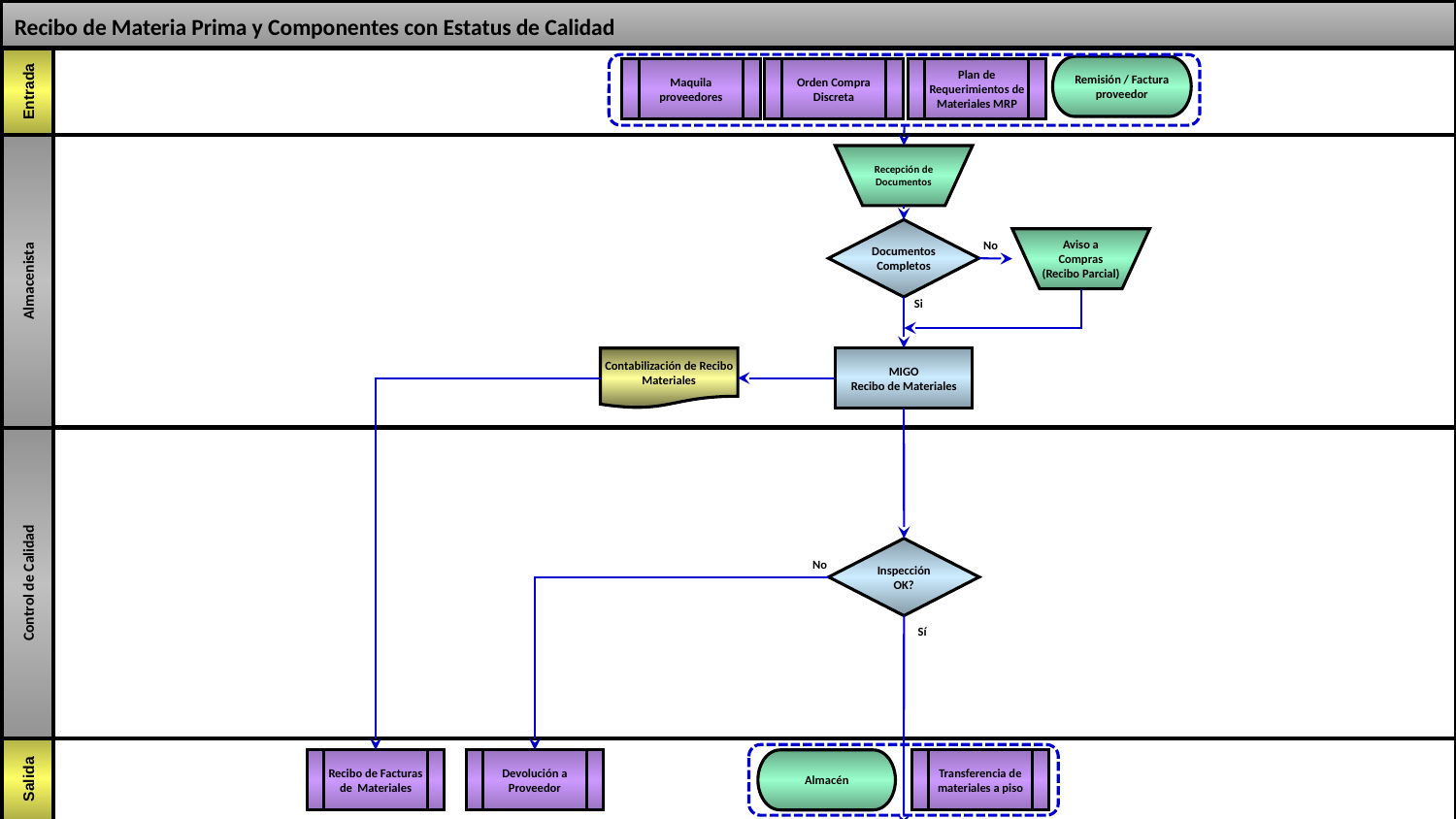

Recibo de Materia Prima y Componentes con Estatus de Calidad

Remisión / Factura proveedor
Maquila proveedores
Orden Compra Discreta
Plan de Requerimientos de Materiales MRP

Almacenista
Recepción de Documentos
Documentos Completos
Aviso a Compras
(Recibo Parcial)
No
Si

Contabilización de Recibo Materiales
MIGO
Recibo de Materiales

Control de Calidad
Inspección OK?
No
Sí

Recibo de Facturas de  Materiales
Devolución a Proveedor
Almacén
Transferencia de materiales a piso